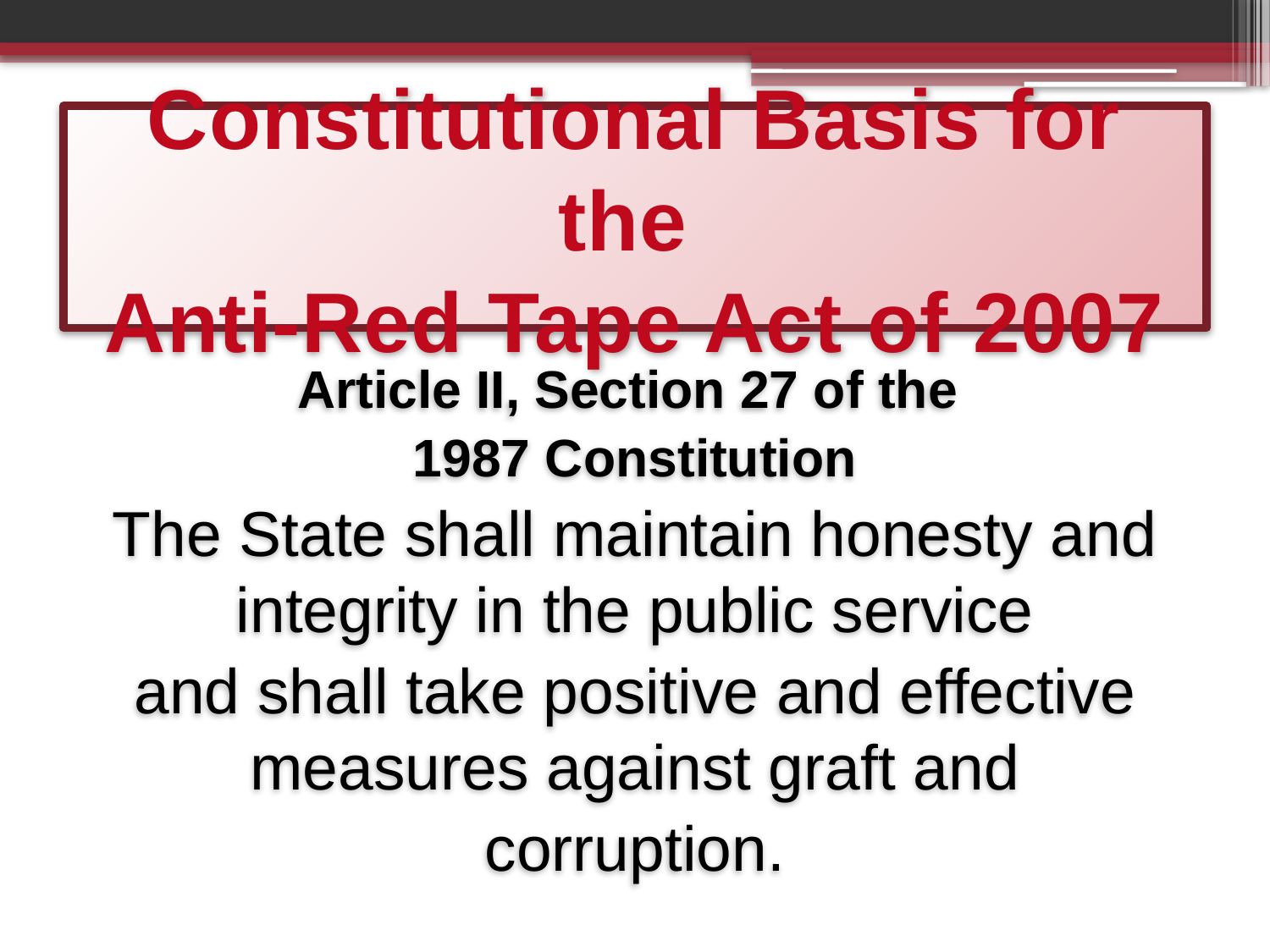

# Constitutional Basis for the Anti-Red Tape Act of 2007
Article II, Section 27 of the
1987 Constitution
The State shall maintain honesty and integrity in the public service
and shall take positive and effective measures against graft and
corruption.